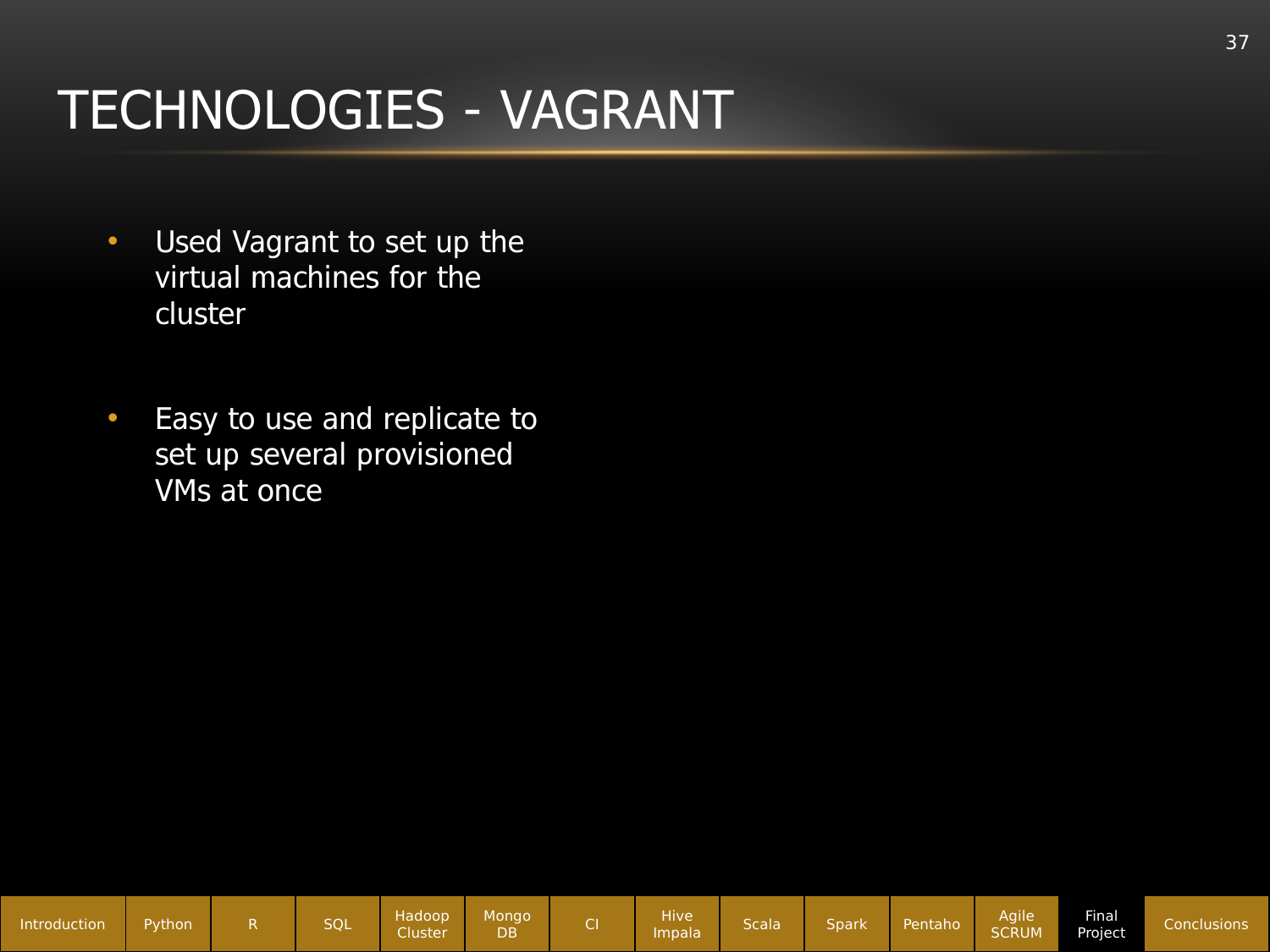

# Technologies - Vagrant
37
Used Vagrant to set up the virtual machines for the cluster

Easy to use and replicate to set up several provisioned VMs at once

Introduction
Python
R
SQL
Hadoop Cluster
Mongo DB
CI
Hive Impala
Scala
Spark
Pentaho
Agile SCRUM
Final Project
Conclusions